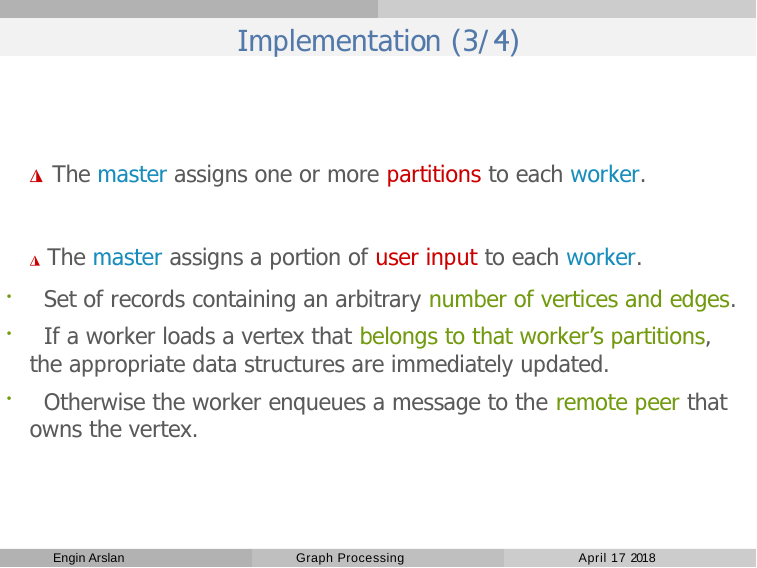

◮  The master assigns one or more partitions to each worker.

◮  The master assigns a portion of user input to each worker.
  Set of records containing an arbitrary number of vertices and edges.
  If a worker loads a vertex that belongs to that worker’s partitions, the appropriate data structures are immediately updated.
  Otherwise the worker enqueues a message to the remote peer that owns the vertex.

# Implementation (3/4)

Engin Arslan
Graph Processing
April 17 2018